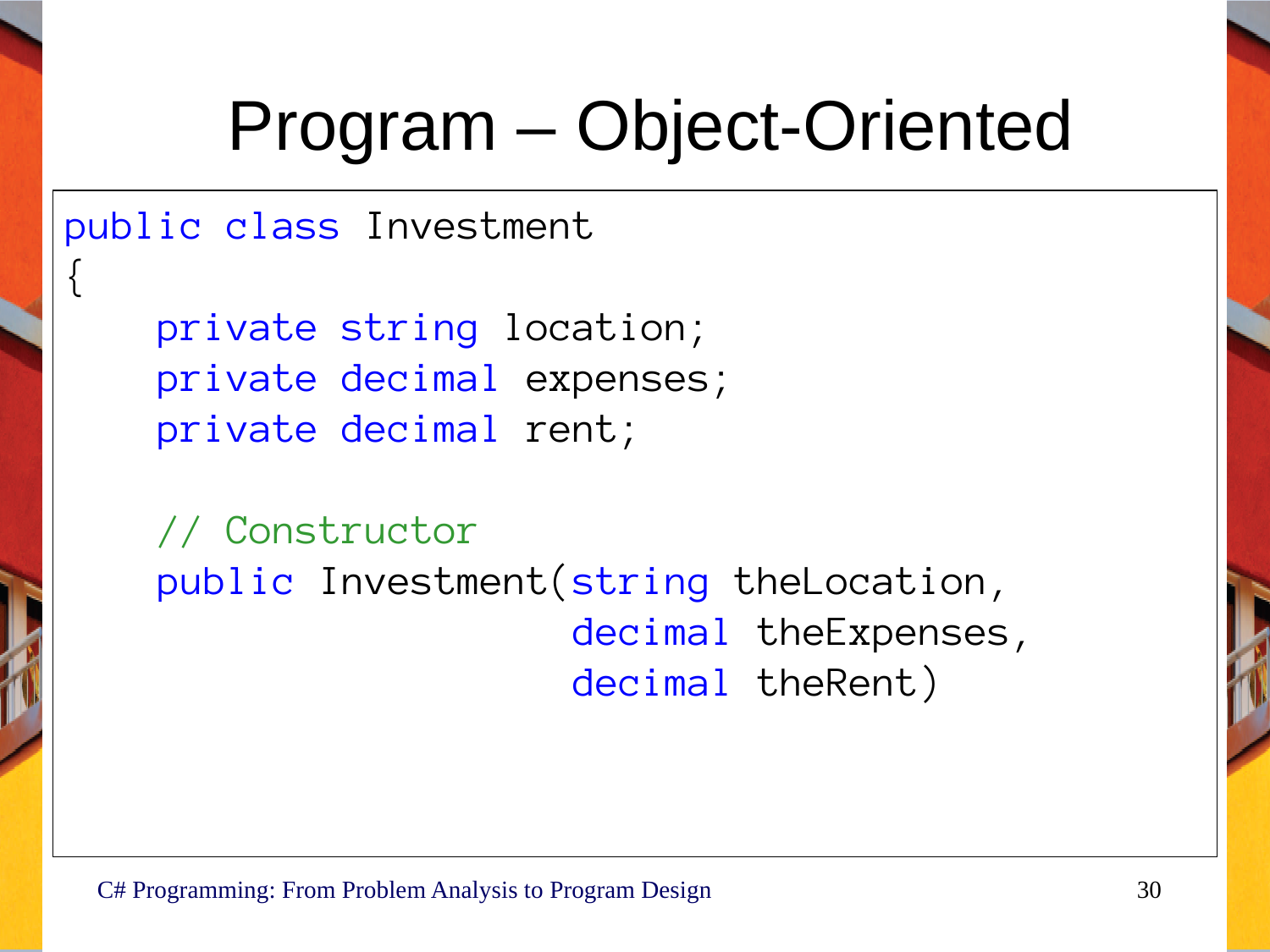

# Program – Object-Oriented
public class Investment
{
    private string location;
    private decimal expenses;
    private decimal rent;

    // Constructor
    public Investment(string theLocation,
                      decimal theExpenses,
                      decimal theRent)

C# Programming: From Problem Analysis to Program Design

30